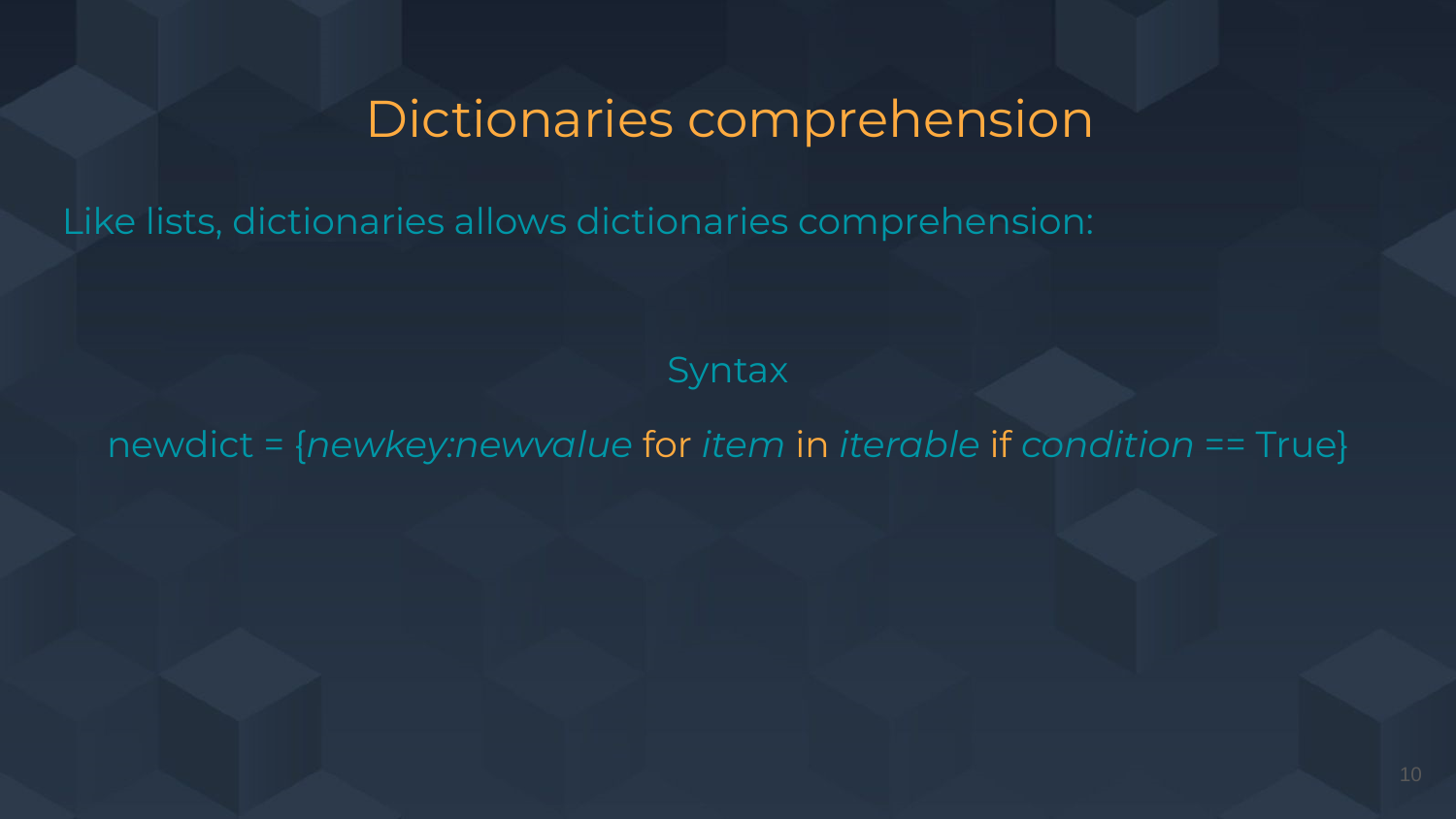

# Dictionaries comprehension
Like lists, dictionaries allows dictionaries comprehension:

Syntax
newdict = {newkey:newvalue for item in iterable if condition == True}

10